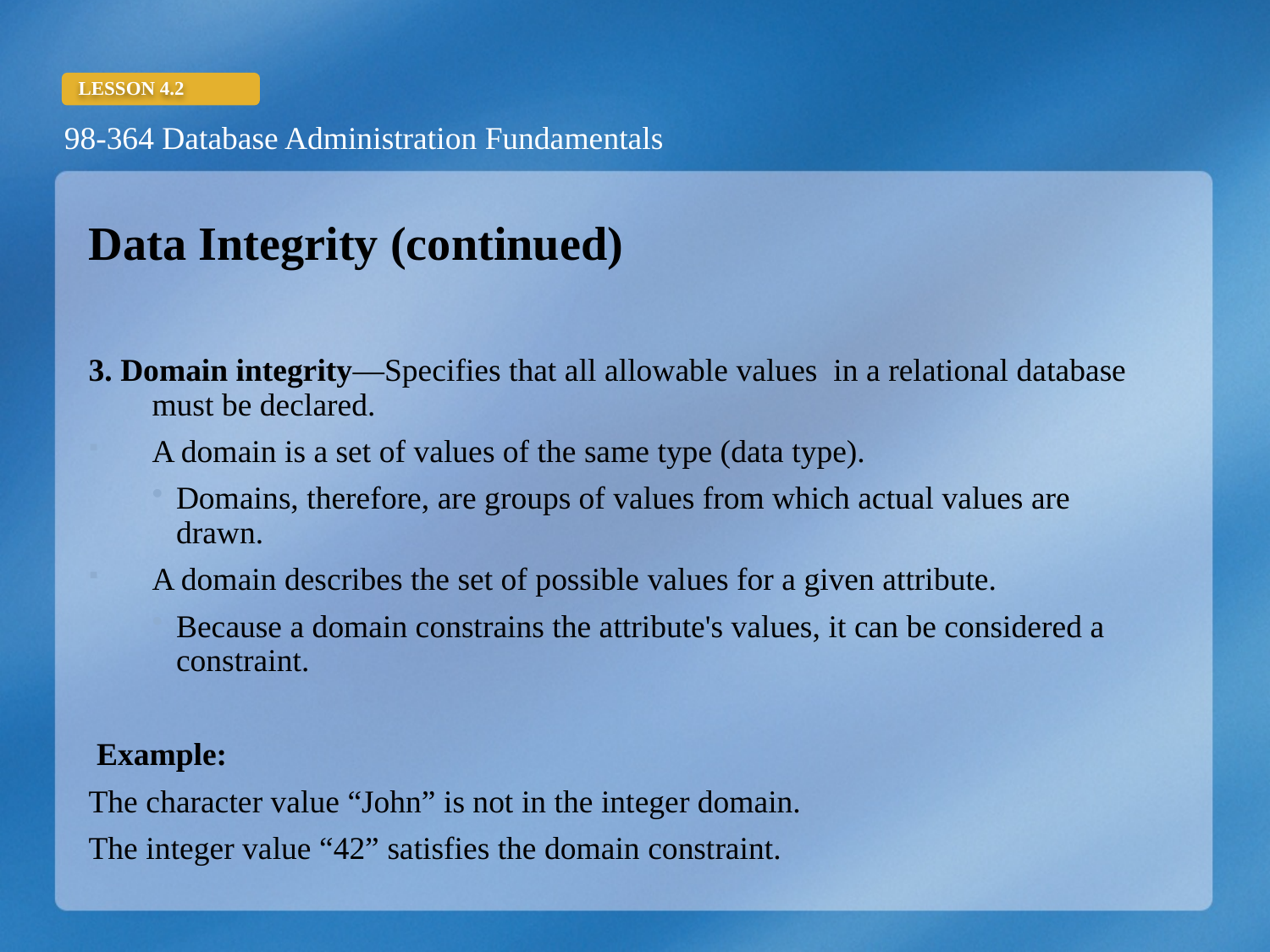

Data Integrity (continued)

3. Domain integrity—Specifies that all allowable values  in a relational database must be declared.
A domain is a set of values of the same type (data type).
Domains, therefore, are groups of values from which actual values are drawn.
A domain describes the set of possible values for a given attribute.
Because a domain constrains the attribute's values, it can be considered a constraint.

 Example:
The character value “John” is not in the integer domain.
The integer value “42” satisfies the domain constraint.